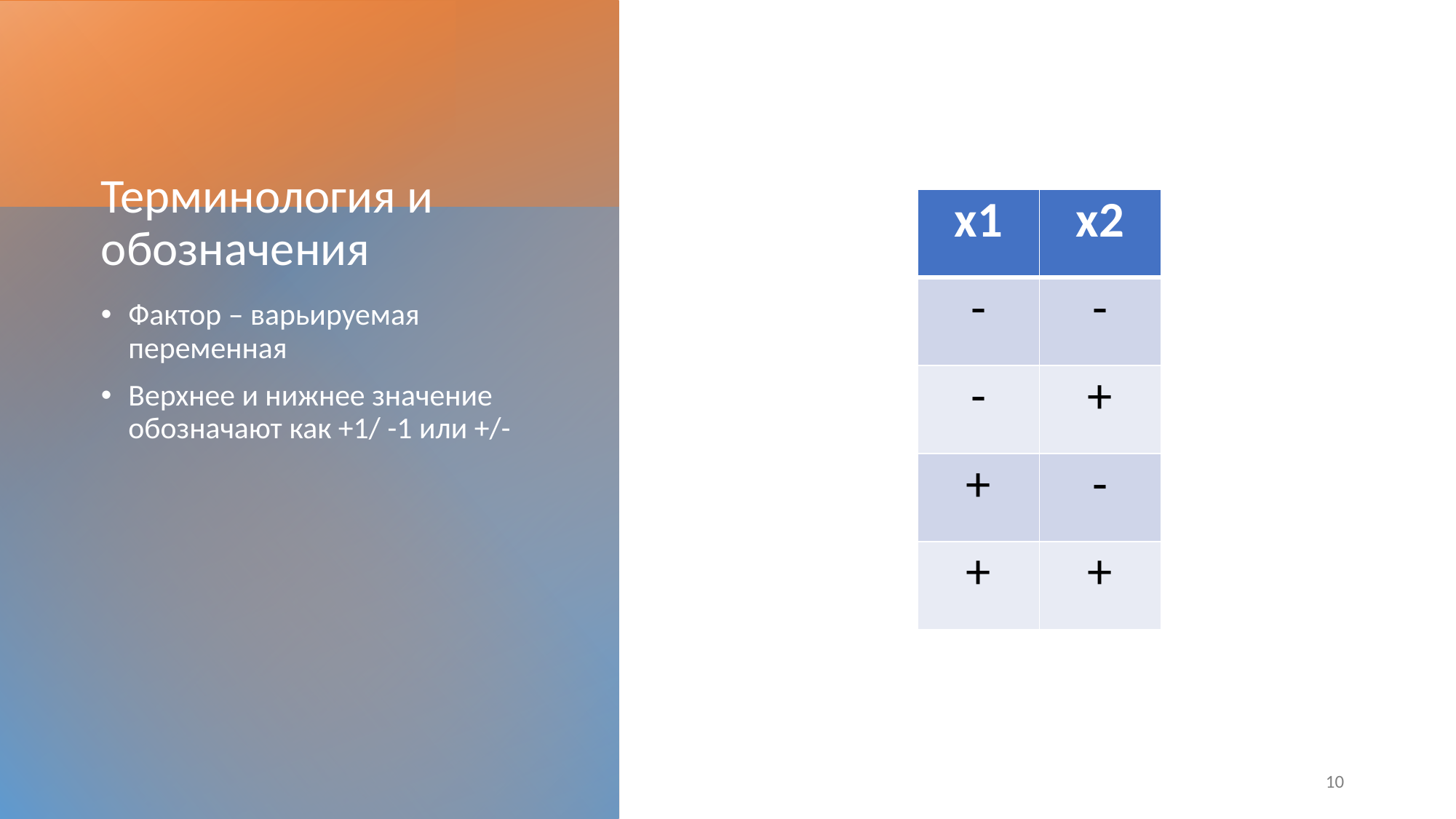

# Терминология и обозначения
| x1 | x2 |
| --- | --- |
| - | - |
| - | + |
| + | - |
| + | + |
Фактор – варьируемая переменная
Верхнее и нижнее значение обозначают как +1/ -1 или +/-

10